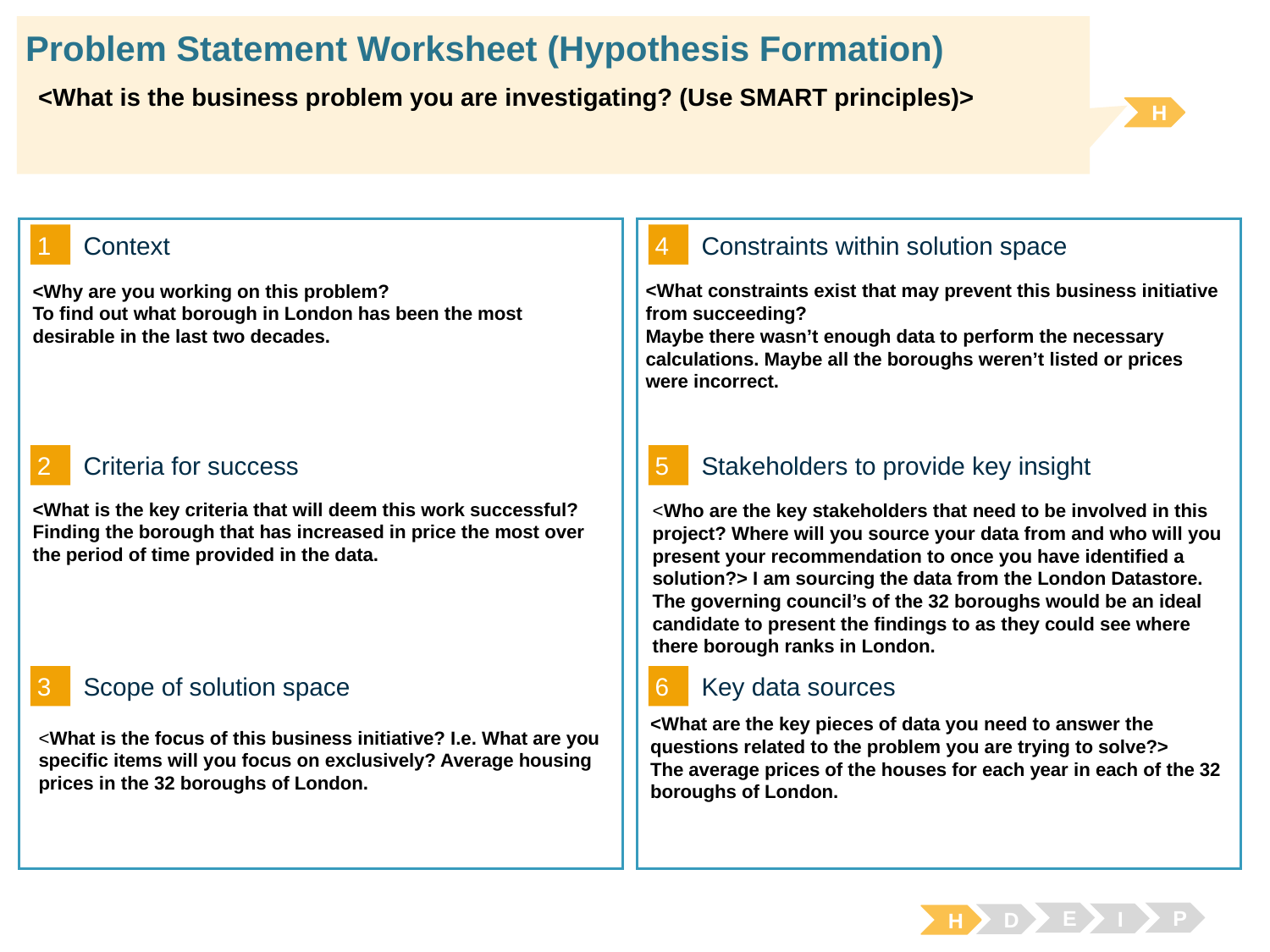

# Problem Statement Worksheet (Hypothesis Formation)
<What is the business problem you are investigating? (Use SMART principles)>
H

1
4
Context
Constraints within solution space
<What constraints exist that may prevent this business initiative from succeeding?
Maybe there wasn’t enough data to perform the necessary  calculations. Maybe all the boroughs weren’t listed or prices were incorrect.
<Why are you working on this problem?
To find out what borough in London has been the most desirable in the last two decades.
2
5
Criteria for success
Stakeholders to provide key insight
<What is the key criteria that will deem this work successful?
Finding the borough that has increased in price the most over the period of time provided in the data.
<Who are the key stakeholders that need to be involved in this project? Where will you source your data from and who will you present your recommendation to once you have identified a solution?> I am sourcing the data from the London Datastore. The governing council’s of the 32 boroughs would be an ideal candidate to present the findings to as they could see where there borough ranks in London.
3
6
Key data sources
Scope of solution space
<What are the key pieces of data you need to answer the questions related to the problem you are trying to solve?>
The average prices of the houses for each year in each of the 32 boroughs of London.
<What is the focus of this business initiative? I.e. What are you specific items will you focus on exclusively? Average housing prices in the 32 boroughs of London.

E
P
I
D
H